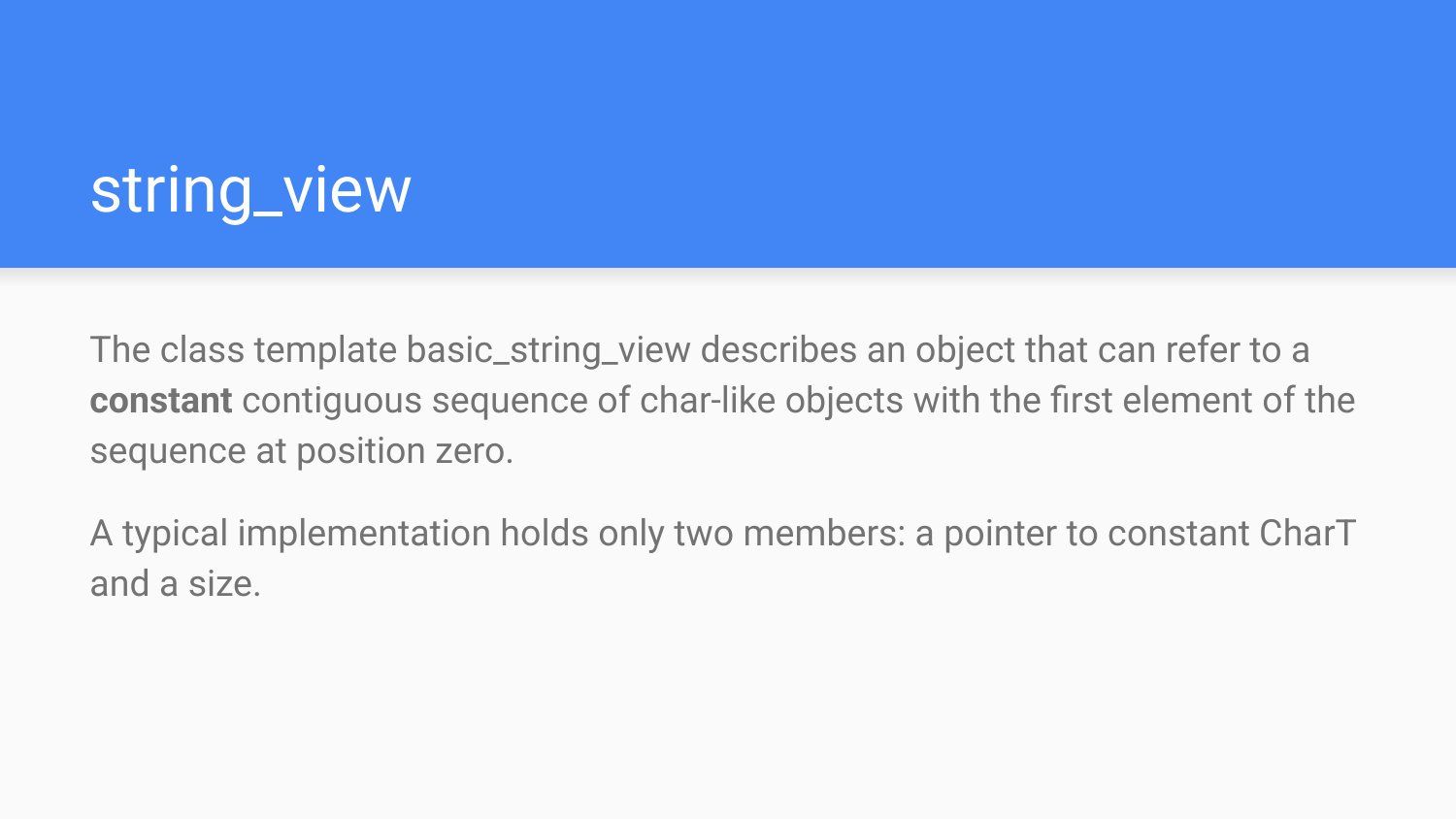

# string_view
The class template basic_string_view describes an object that can refer to a constant contiguous sequence of char-like objects with the first element of the sequence at position zero.
A typical implementation holds only two members: a pointer to constant CharT and a size.